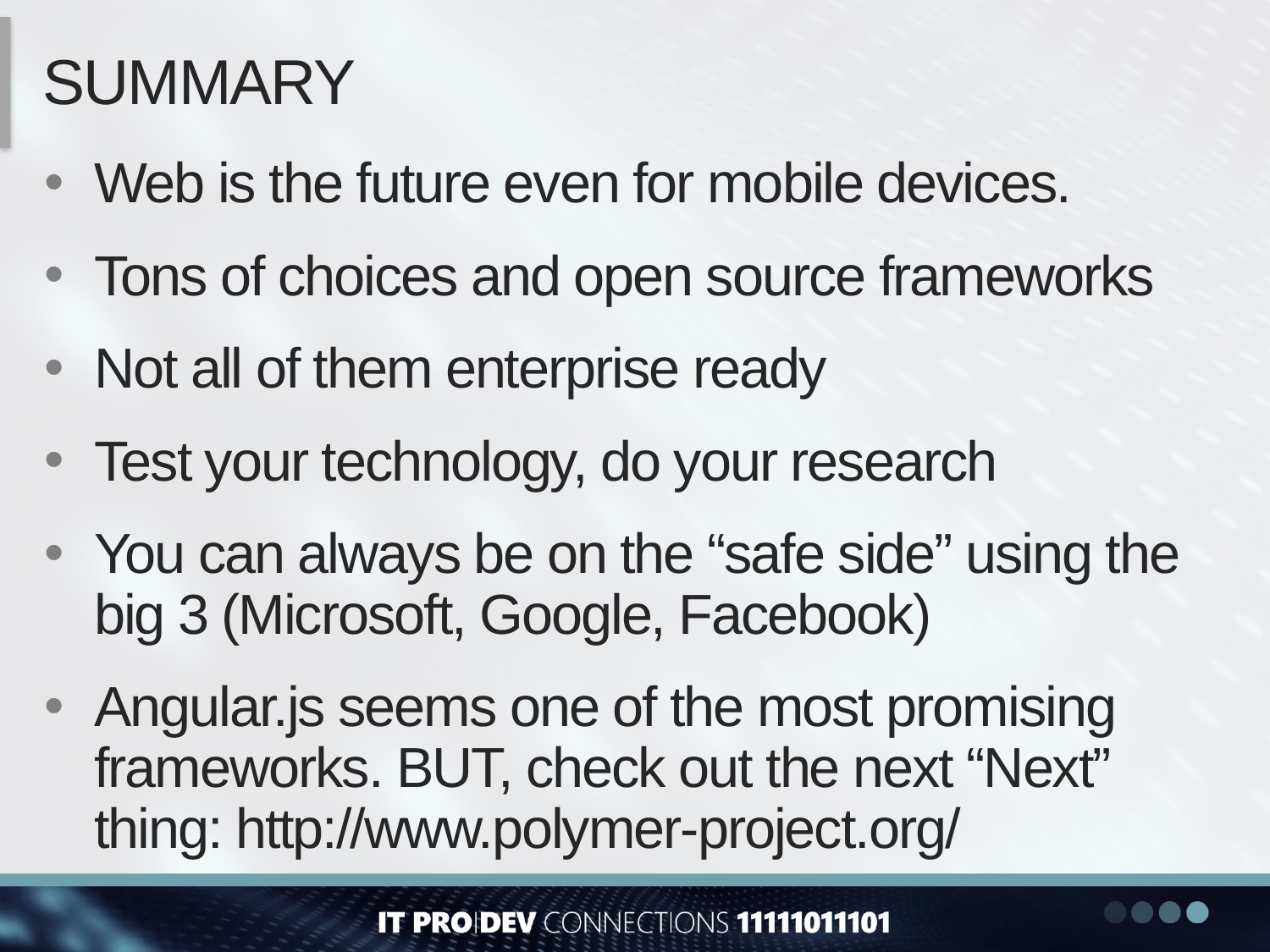

# summary
Web is the future even for mobile devices.
Tons of choices and open source frameworks
Not all of them enterprise ready
Test your technology, do your research
You can always be on the “safe side” using the big 3 (Microsoft, Google, Facebook)
Angular.js seems one of the most promising frameworks. BUT, check out the next “Next” thing: http://www.polymer-project.org/